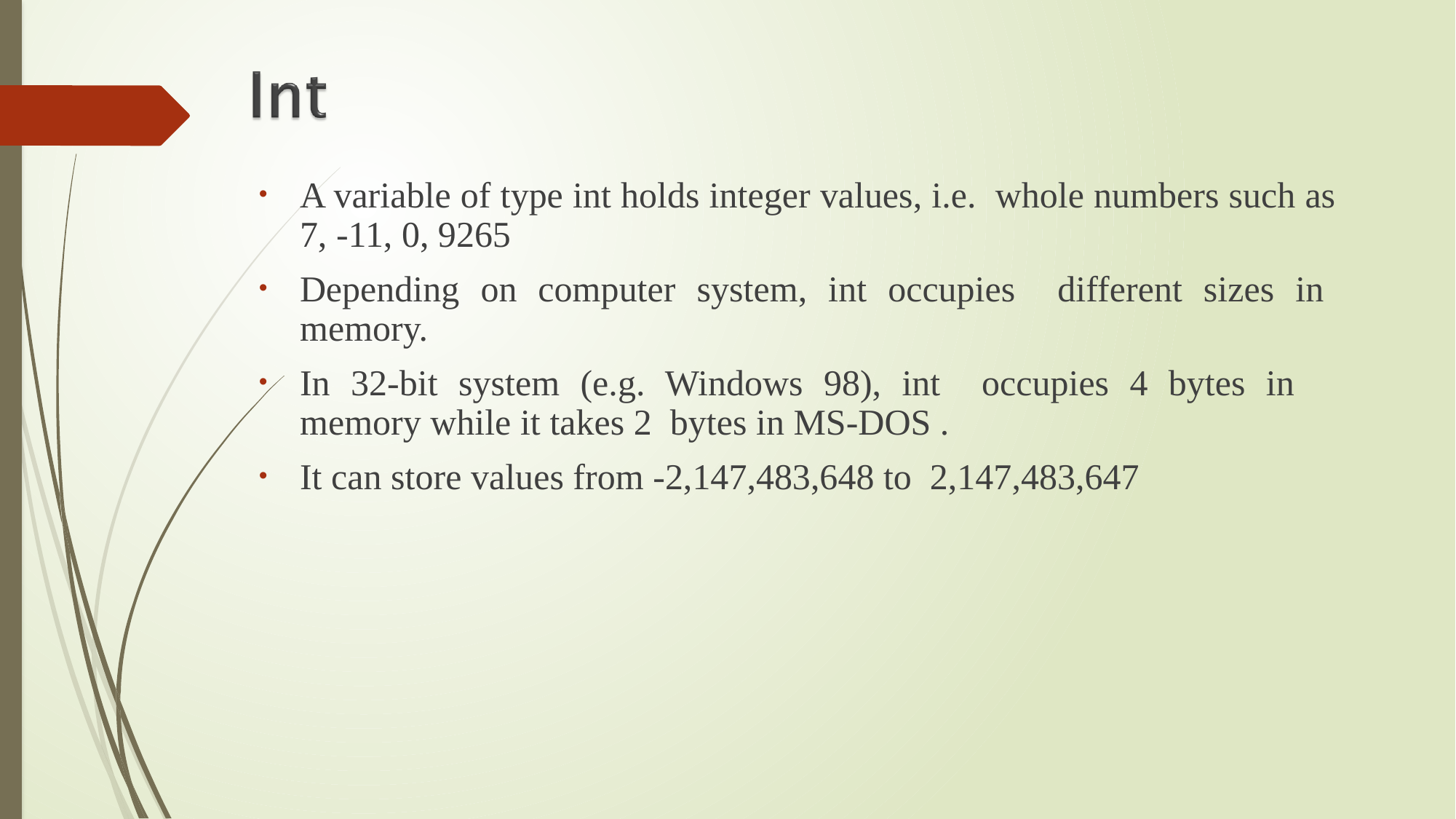

A variable of type int holds integer values, i.e.  whole numbers such as 7, -11, 0, 9265
Depending on computer system, int occupies  different sizes in memory.
In 32-bit system (e.g. Windows 98), int  occupies 4 bytes in memory while it takes 2  bytes in MS-DOS .
It can store values from -2,147,483,648 to  2,147,483,647